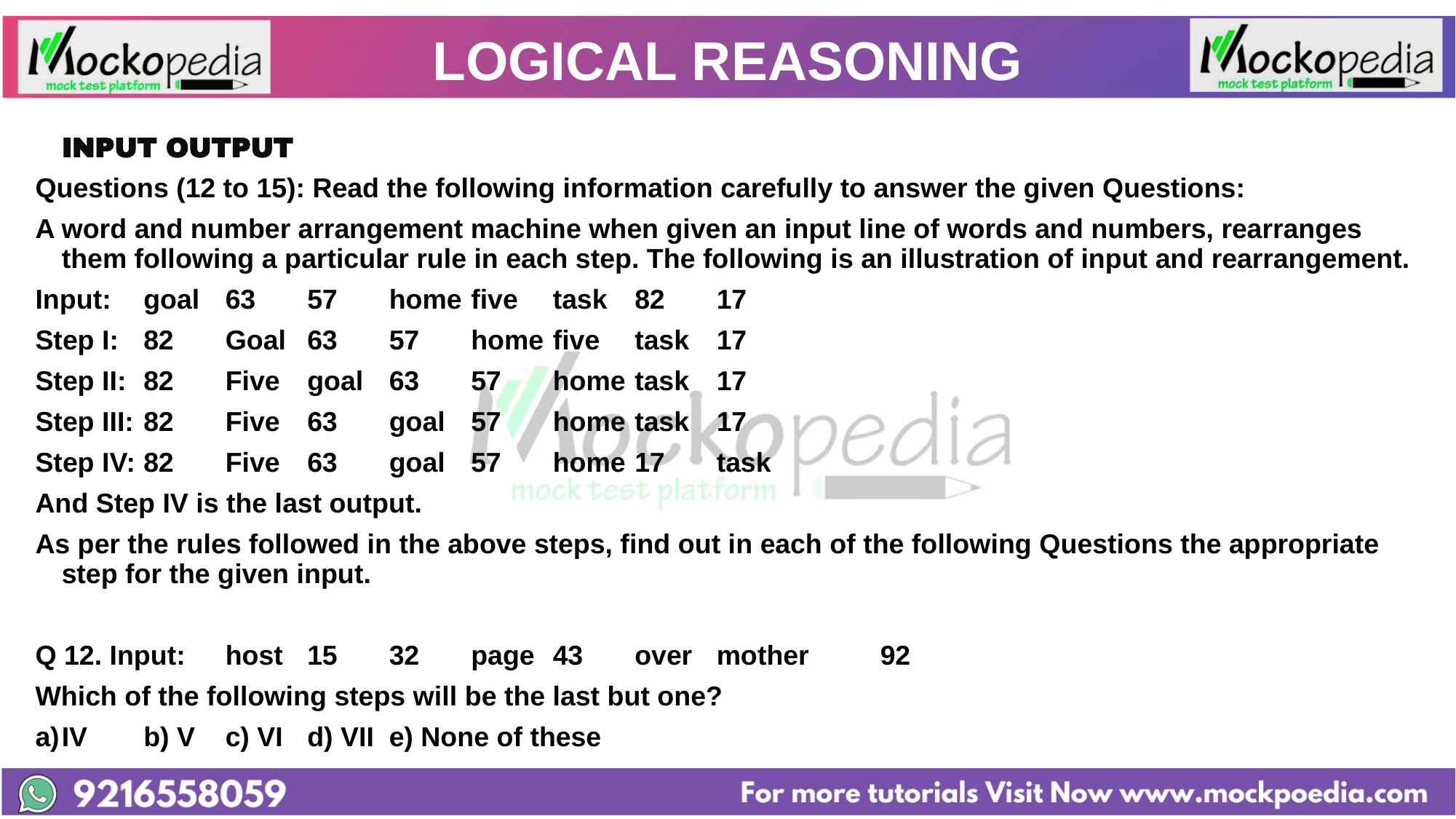

# LOGICAL REASONING
			INPUT OUTPUT
Questions (12 to 15): Read the following information carefully to answer the given Questions:
A word and number arrangement machine when given an input line of words and numbers, rearranges them following a particular rule in each step. The following is an illustration of input and rearrangement.
Input:	goal	63	57	home	five	task	82	17
Step I:	82	Goal	63	57	home	five	task	17
Step II:	82	Five	goal	63	57	home	task	17
Step III:	82	Five	63	goal	57	home	task	17
Step IV:	82	Five	63	goal	57	home	17	task
And Step IV is the last output.
As per the rules followed in the above steps, find out in each of the following Questions the appropriate step for the given input.

Q 12. Input: 	host 	15 	32 	page 	43 	over 	mother	92
Which of the following steps will be the last but one?
a)	IV	b) V	c) VI	d) VII	e) None of these